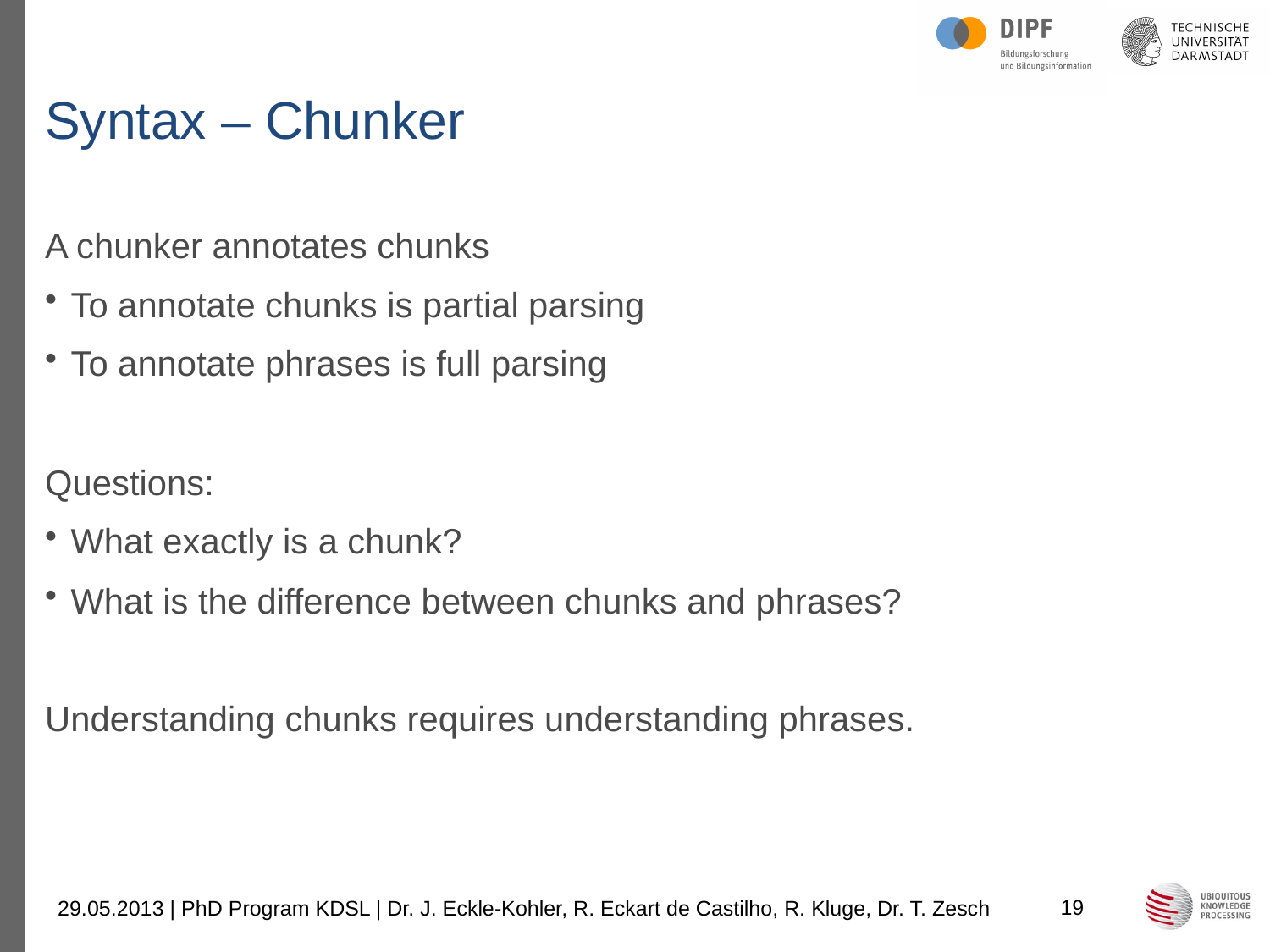

# Syntax – Chunker
A chunker annotates chunks
To annotate chunks is partial parsing
To annotate phrases is full parsing

Questions:
What exactly is a chunk?
What is the difference between chunks and phrases?

Understanding chunks requires understanding phrases.
19
29.05.2013 | PhD Program KDSL | Dr. J. Eckle-Kohler, R. Eckart de Castilho, R. Kluge, Dr. T. Zesch